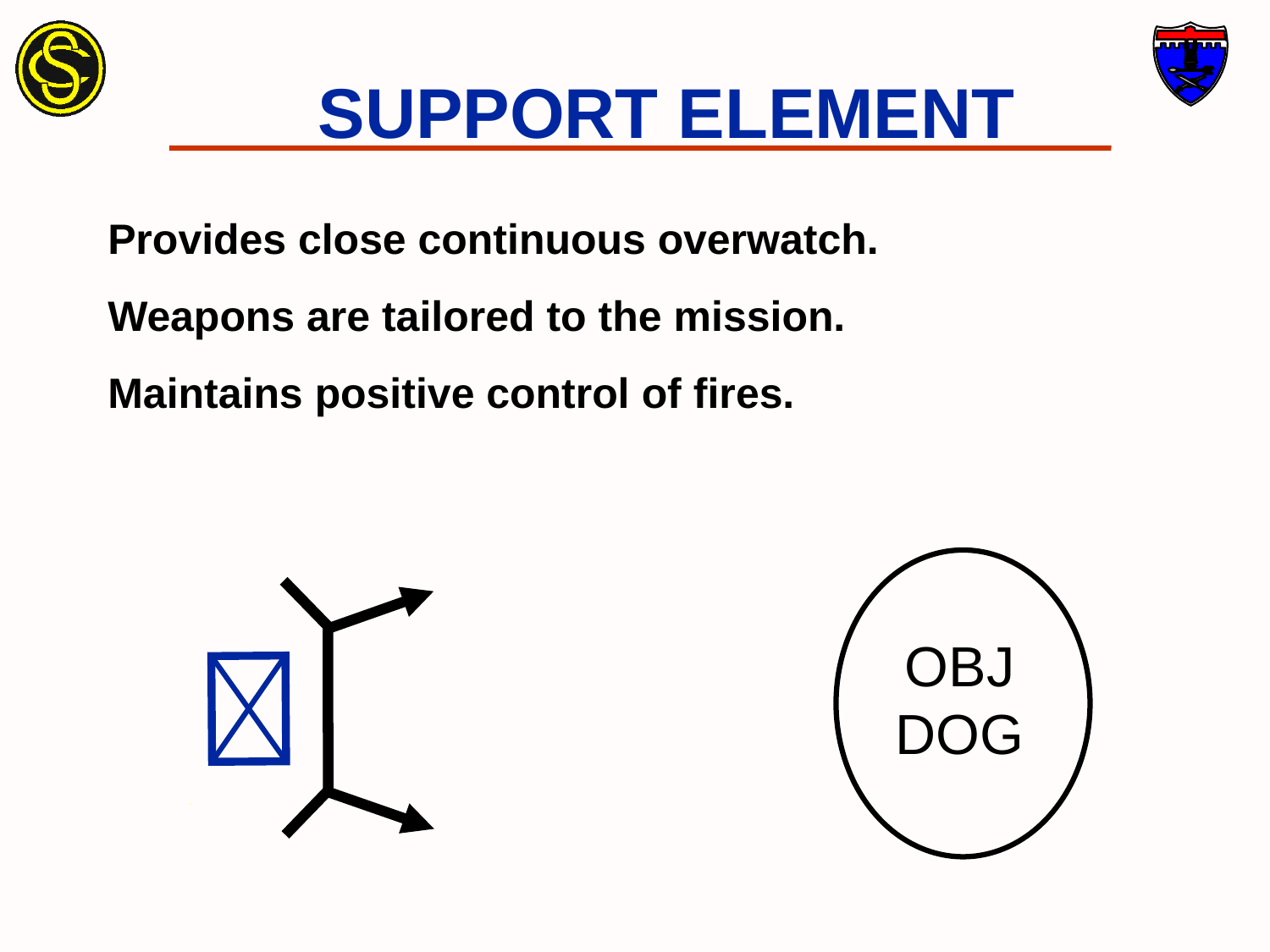

# SUPPORT ELEMENT
Provides close continuous overwatch.
Weapons are tailored to the mission.
Maintains positive control of fires.

OBJ
DOG